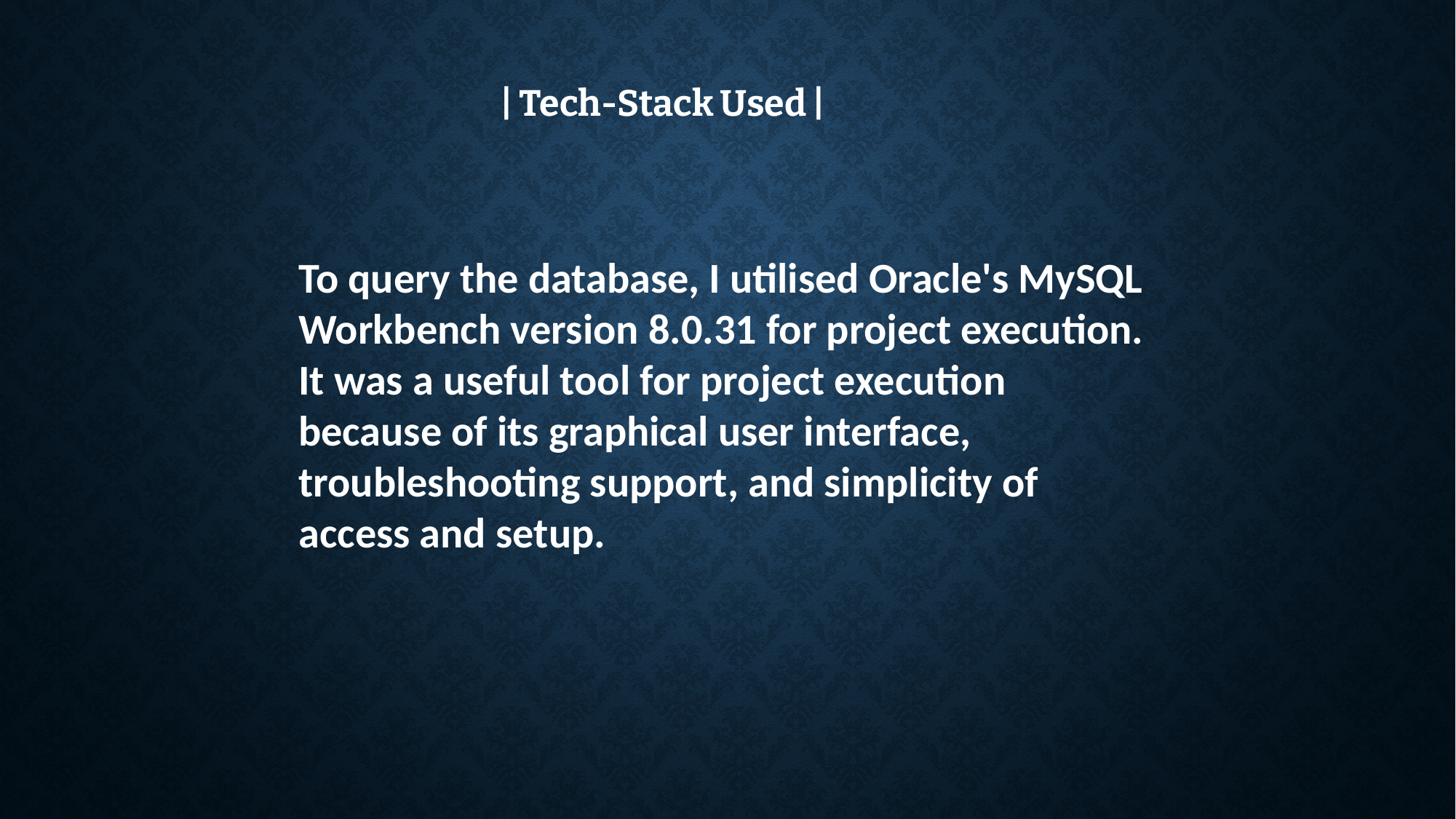

| Tech-Stack Used |
To query the database, I utilised Oracle's MySQL Workbench version 8.0.31 for project execution. It was a useful tool for project execution because of its graphical user interface, troubleshooting support, and simplicity of access and setup.